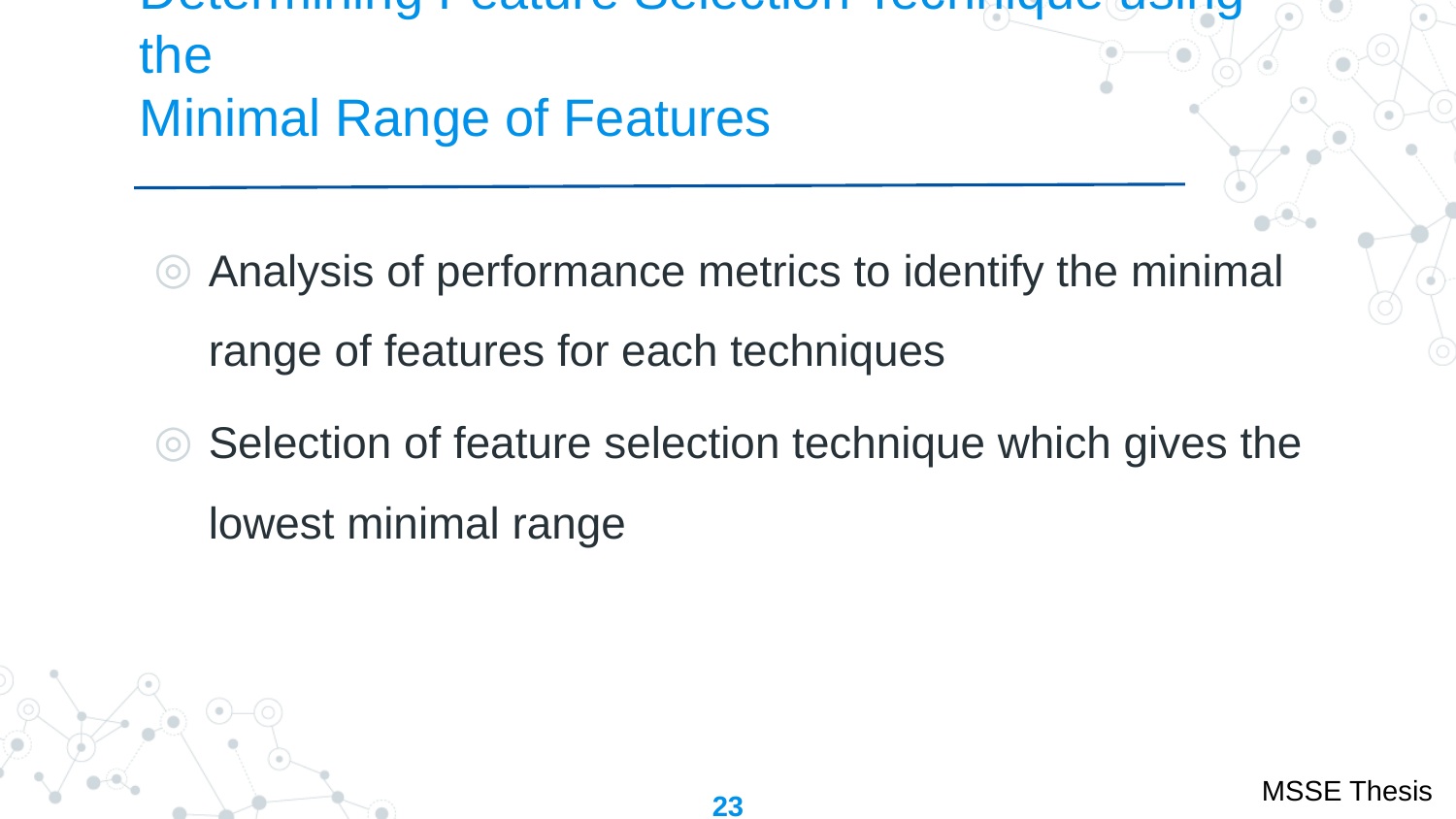

# Determining Feature Selection Technique using the Minimal Range of Features
Analysis of performance metrics to identify the minimal range of features for each techniques
Selection of feature selection technique which gives the lowest minimal range
23